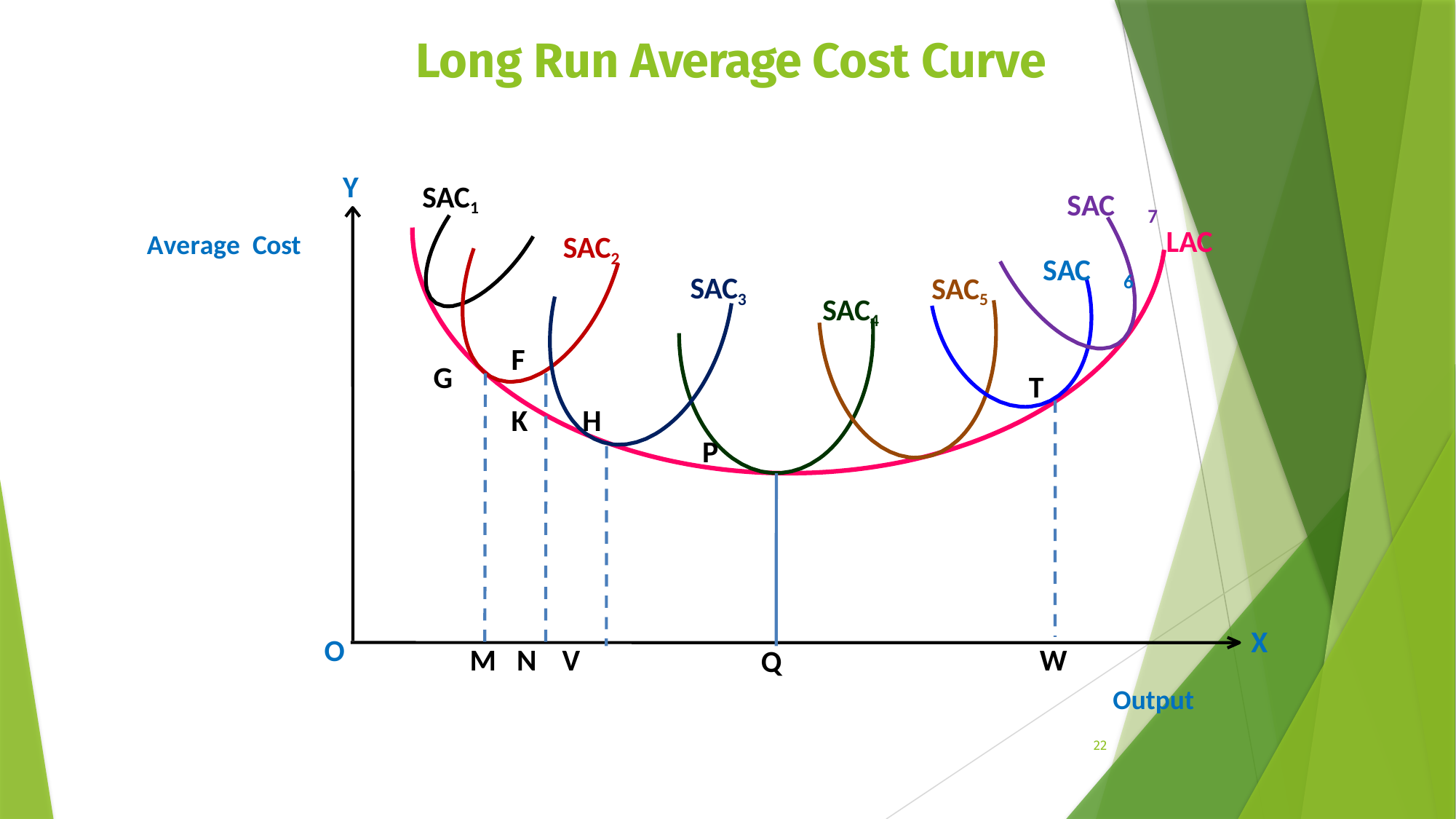

# Long Run Average Cost Curve
Y
SAC1
SAC
7

Average  Cost
LAC
SAC2
SAC
6
SAC3
SAC5
SAC4
F
G
T
K	H
P
X
O
M	N	V
W
Q
Output
22